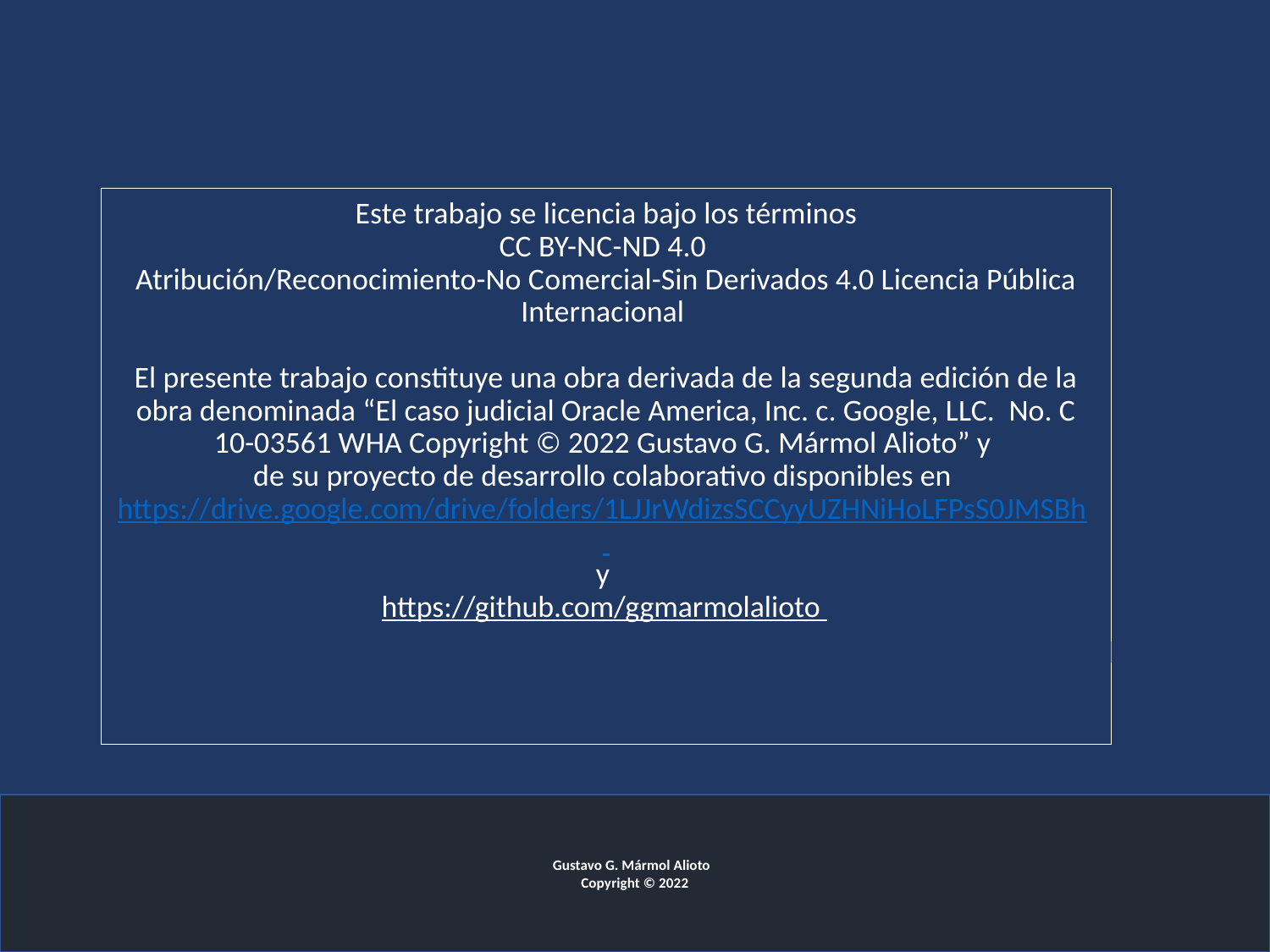

# Este trabajo se licencia bajo los términos CC BY-NC-ND 4.0 Atribución/Reconocimiento-No Comercial-Sin Derivados 4.0 Licencia Pública Internacional El presente trabajo constituye una obra derivada de la segunda edición de la obra denominada “El caso judicial Oracle America, Inc. c. Google, LLC.  No. C 10-03561 WHA Copyright © 2022 Gustavo G. Mármol Alioto” y de su proyecto de desarrollo colaborativo disponibles en https://drive.google.com/drive/folders/1LJJrWdizsSCCyyUZHNiHoLFPsS0JMSBh y https://github.com/ggmarmolalioto

Gustavo G. Mármol Alioto
Copyright © 2022